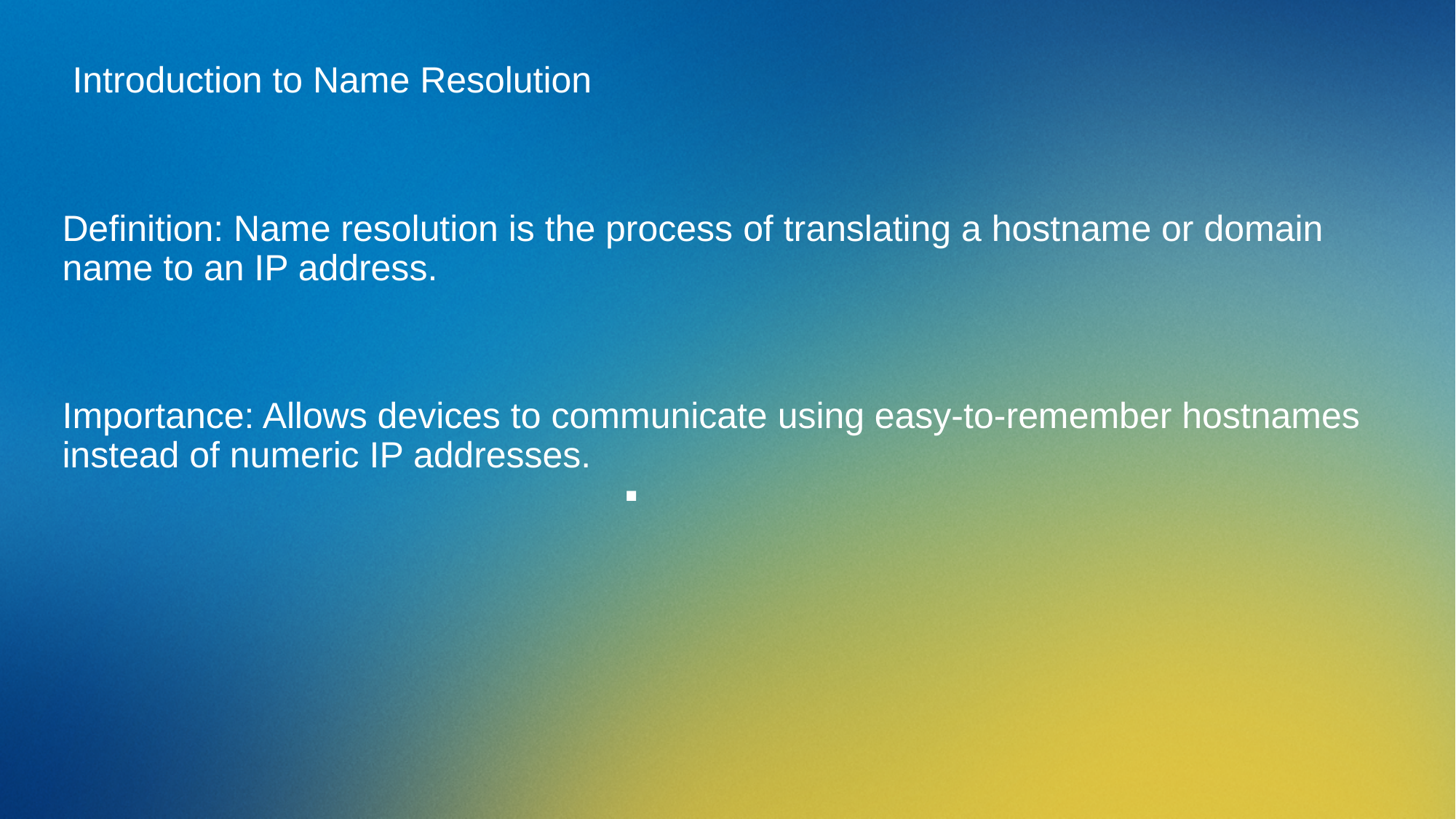

Introduction to Name Resolution

Definition: Name resolution is the process of translating a hostname or domain name to an IP address.

Importance: Allows devices to communicate using easy-to-remember hostnames instead of numeric IP addresses.

# .